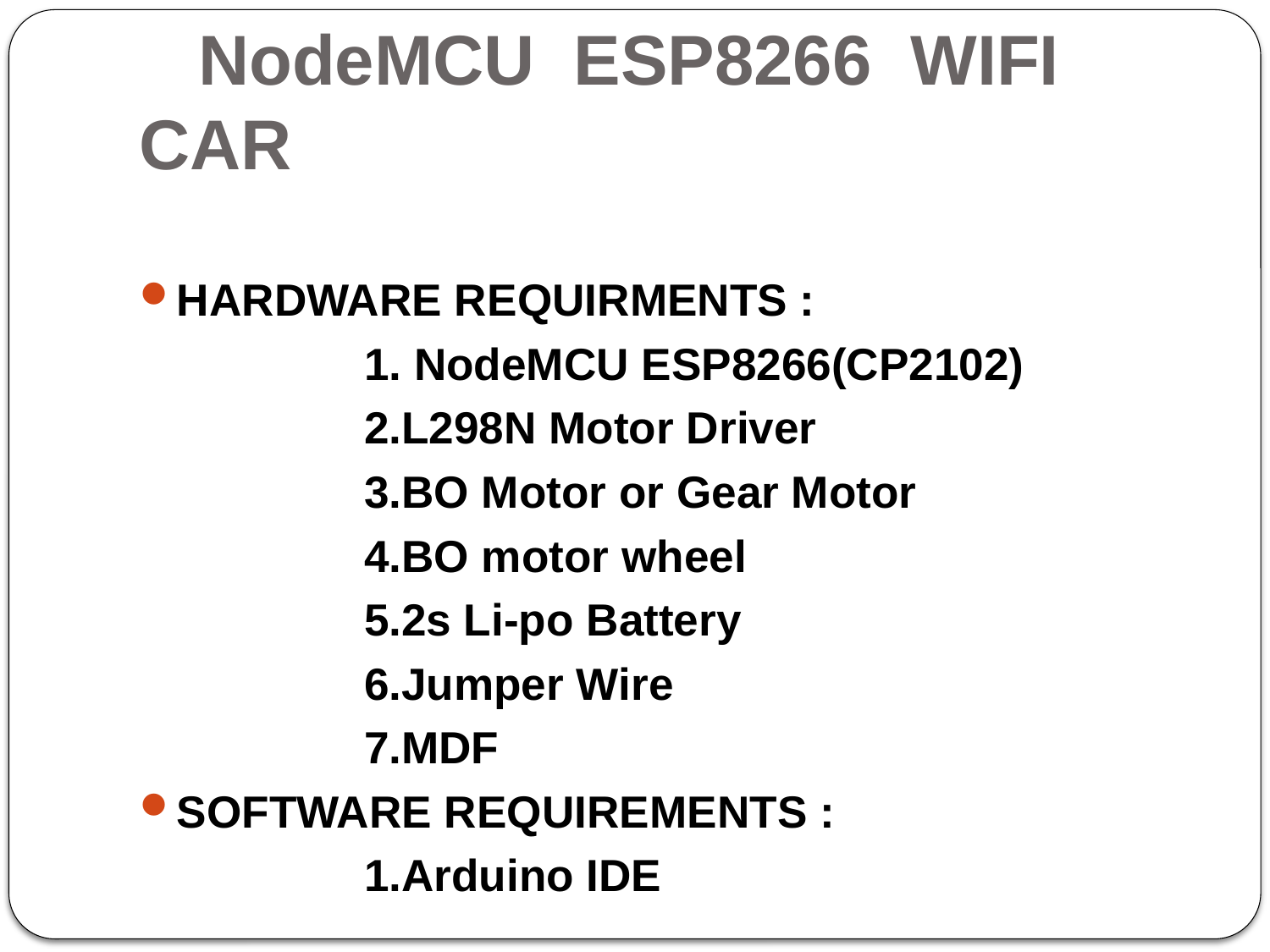

# NodeMCU  ESP8266  WIFI  CAR

HARDWARE REQUIRMENTS :
                  1. NodeMCU ESP8266(CP2102)
                  2.L298N Motor Driver
                  3.BO Motor or Gear Motor
                  4.BO motor wheel
                  5.2s Li-po Battery
                  6.Jumper Wire
                  7.MDF
SOFTWARE REQUIREMENTS :
                  1.Arduino IDE